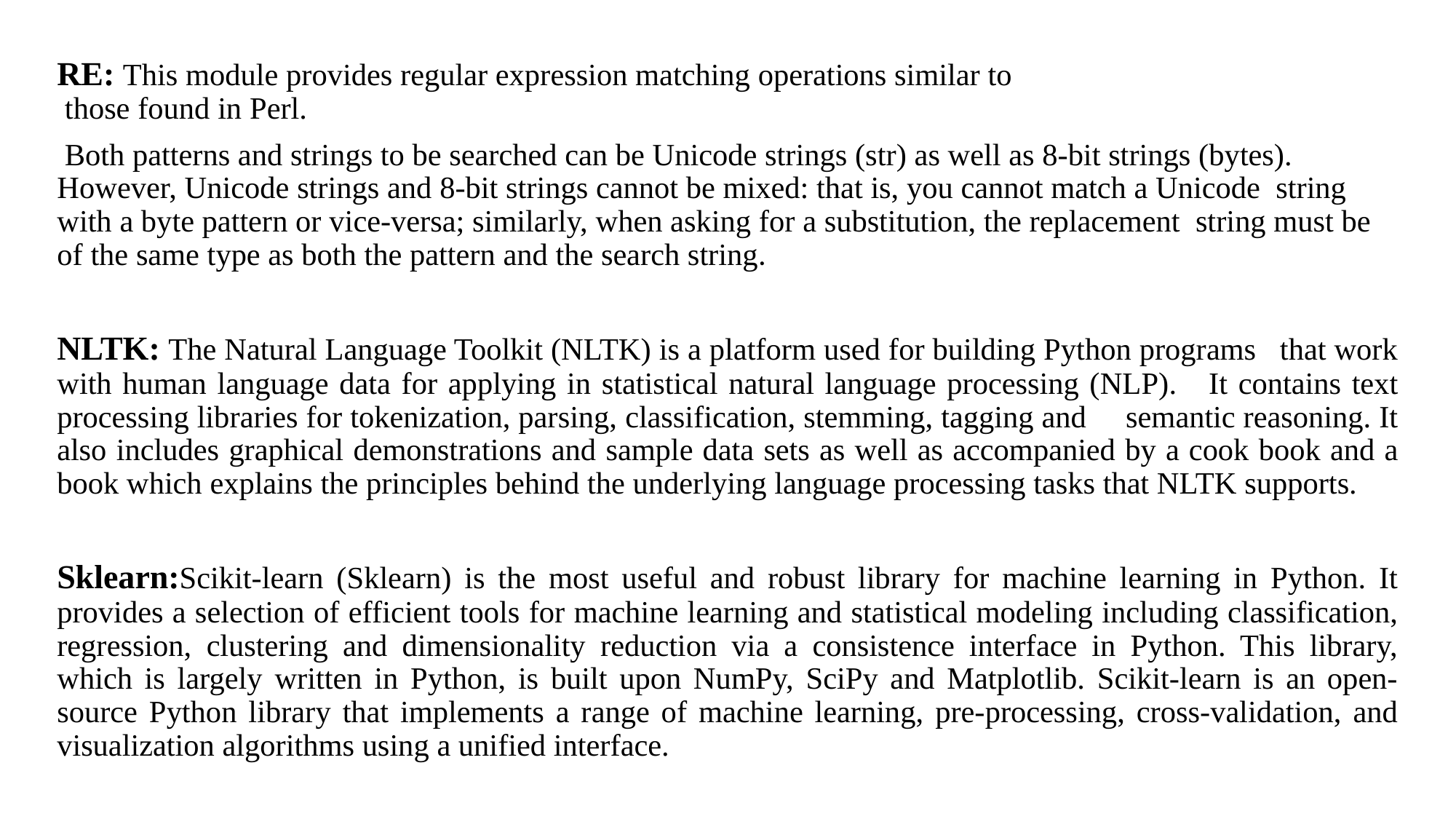

RE: This module provides regular expression matching operations similar to
 those found in Perl.
 Both patterns and strings to be searched can be Unicode strings (str) as well as 8-bit strings (bytes).      However, Unicode strings and 8-bit strings cannot be mixed: that is, you cannot match a Unicode  string with a byte pattern or vice-versa; similarly, when asking for a substitution, the replacement  string must be of the same type as both the pattern and the search string.

NLTK: The Natural Language Toolkit (NLTK) is a platform used for building Python programs   that work with human language data for applying in statistical natural language processing (NLP).   It contains text processing libraries for tokenization, parsing, classification, stemming, tagging and     semantic reasoning. It also includes graphical demonstrations and sample data sets as well as accompanied by a cook book and a book which explains the principles behind the underlying language processing tasks that NLTK supports.

Sklearn:Scikit-learn (Sklearn) is the most useful and robust library for machine learning in Python. It provides a selection of efficient tools for machine learning and statistical modeling including classification, regression, clustering and dimensionality reduction via a consistence interface in Python. This library, which is largely written in Python, is built upon NumPy, SciPy and Matplotlib. Scikit-learn is an open-source Python library that implements a range of machine learning, pre-processing, cross-validation, and visualization algorithms using a unified interface.